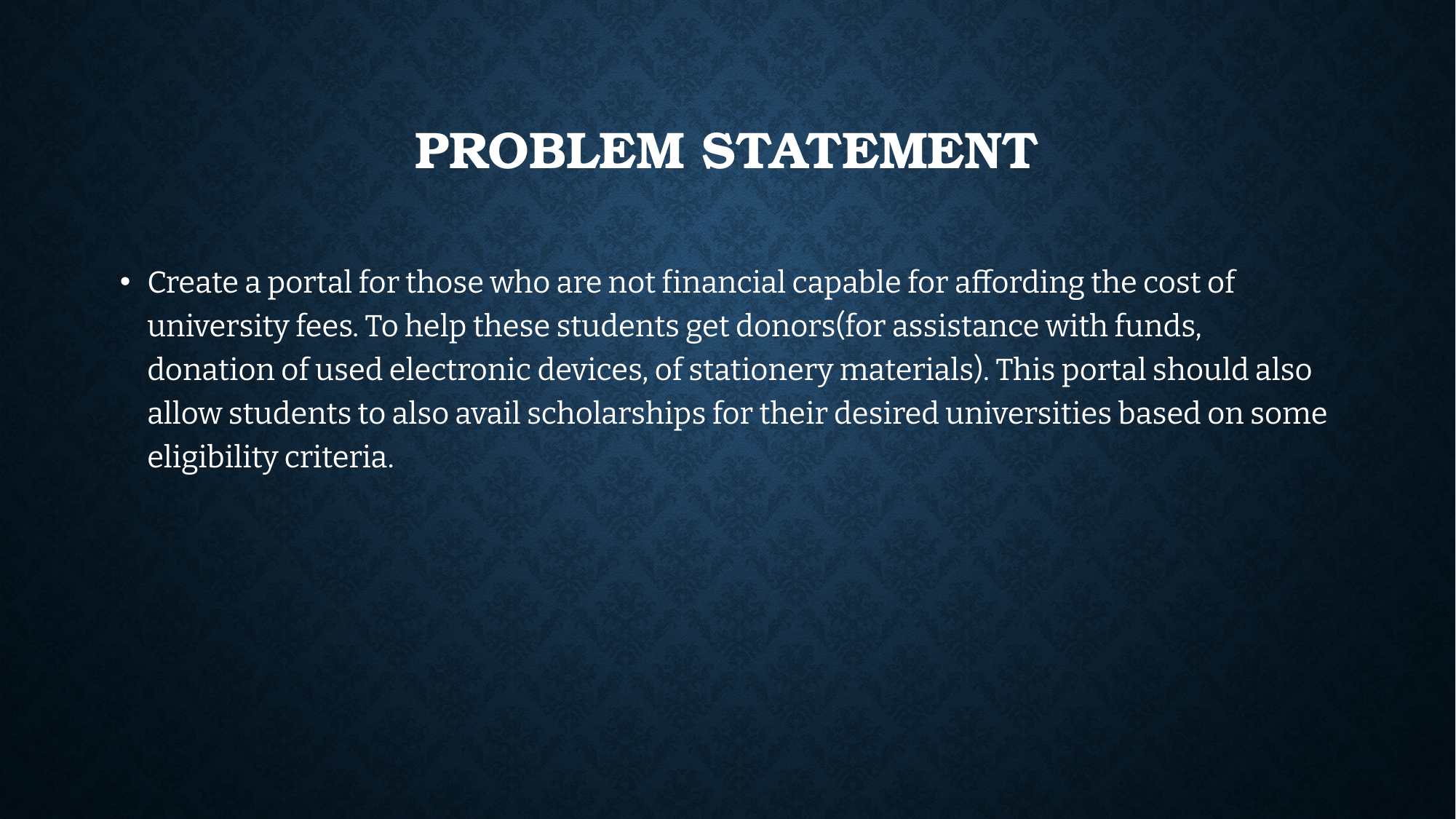

# Problem statement
Create a portal for those who are not financial capable for affording the cost of university fees. To help these students get donors(for assistance with funds, donation of used electronic devices, of stationery materials). This portal should also allow students to also avail scholarships for their desired universities based on some eligibility criteria.